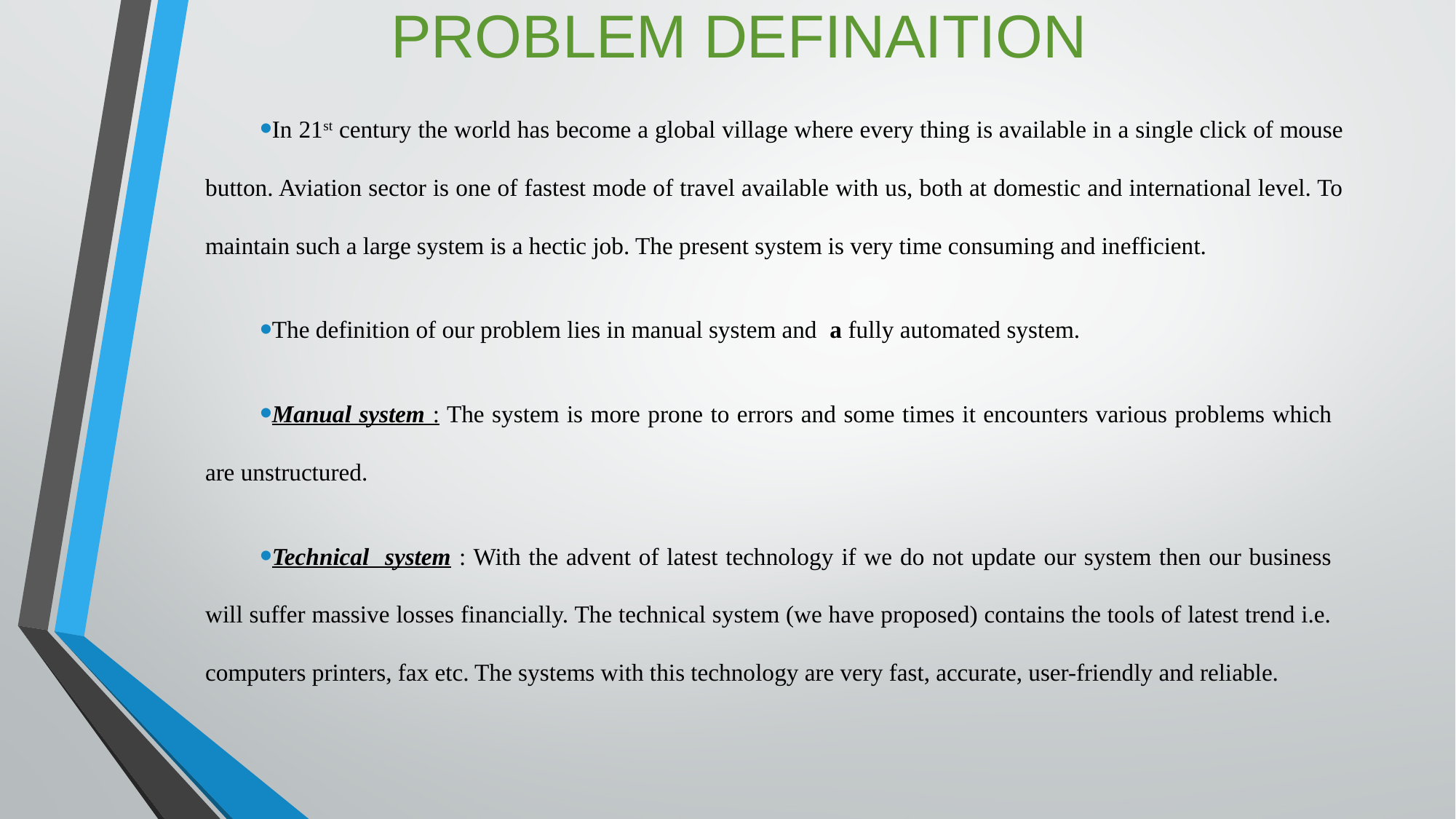

# PROBLEM DEFINAITION
In 21st century the world has become a global village where every thing is available in a single click of mouse button. Aviation sector is one of fastest mode of travel available with us, both at domestic and international level. To maintain such a large system is a hectic job. The present system is very time consuming and inefficient.
The definition of our problem lies in manual system and  a fully automated system.
Manual system : The system is more prone to errors and some times it encounters various problems which are unstructured.
Technical  system : With the advent of latest technology if we do not update our system then our business will suffer massive losses financially. The technical system (we have proposed) contains the tools of latest trend i.e. computers printers, fax etc. The systems with this technology are very fast, accurate, user-friendly and reliable.